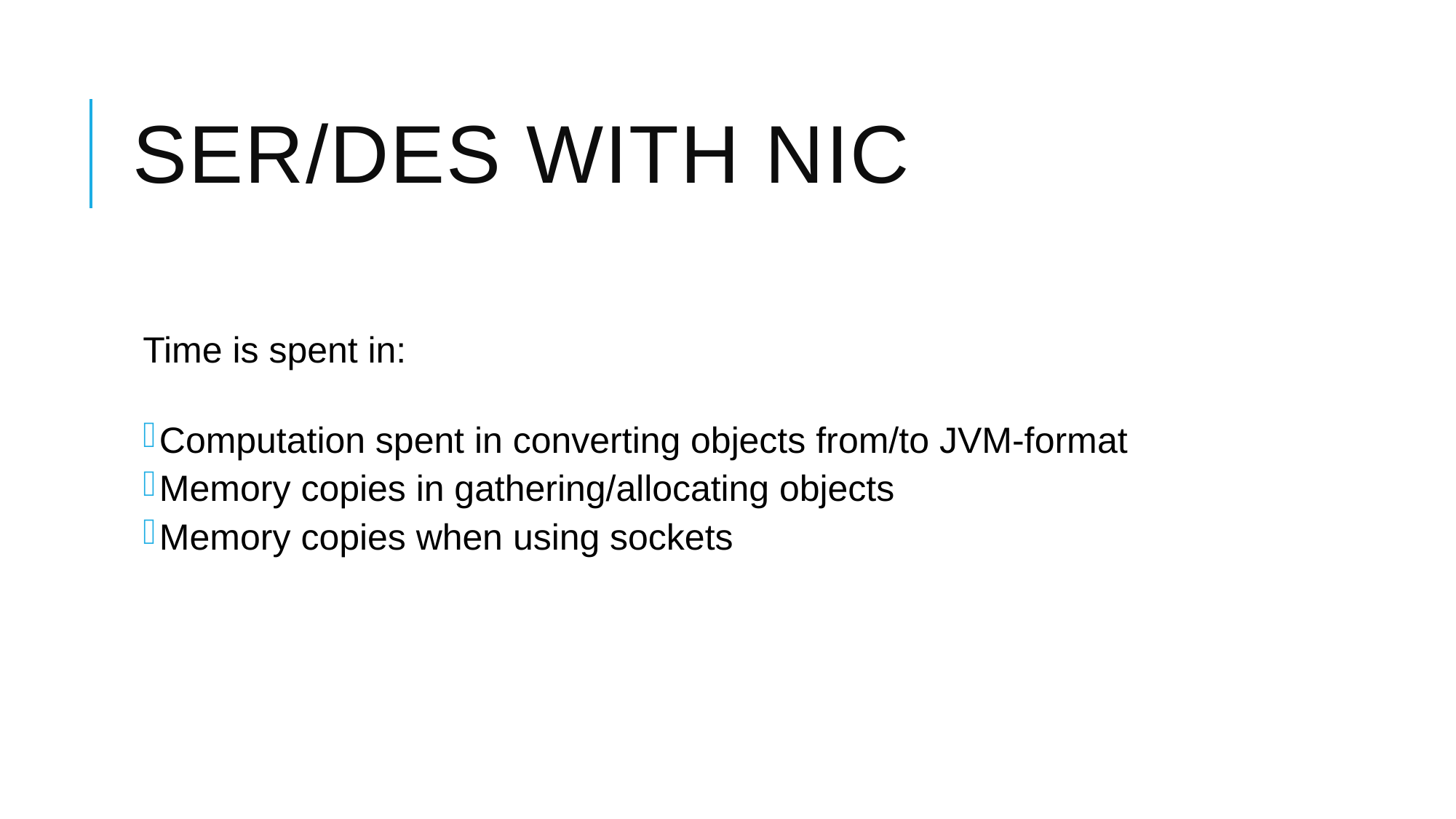

# SER/DES WITH NIC

Time is spent in:

Computation spent in converting objects from/to JVM-format
Memory copies in gathering/allocating objects
Memory copies when using sockets